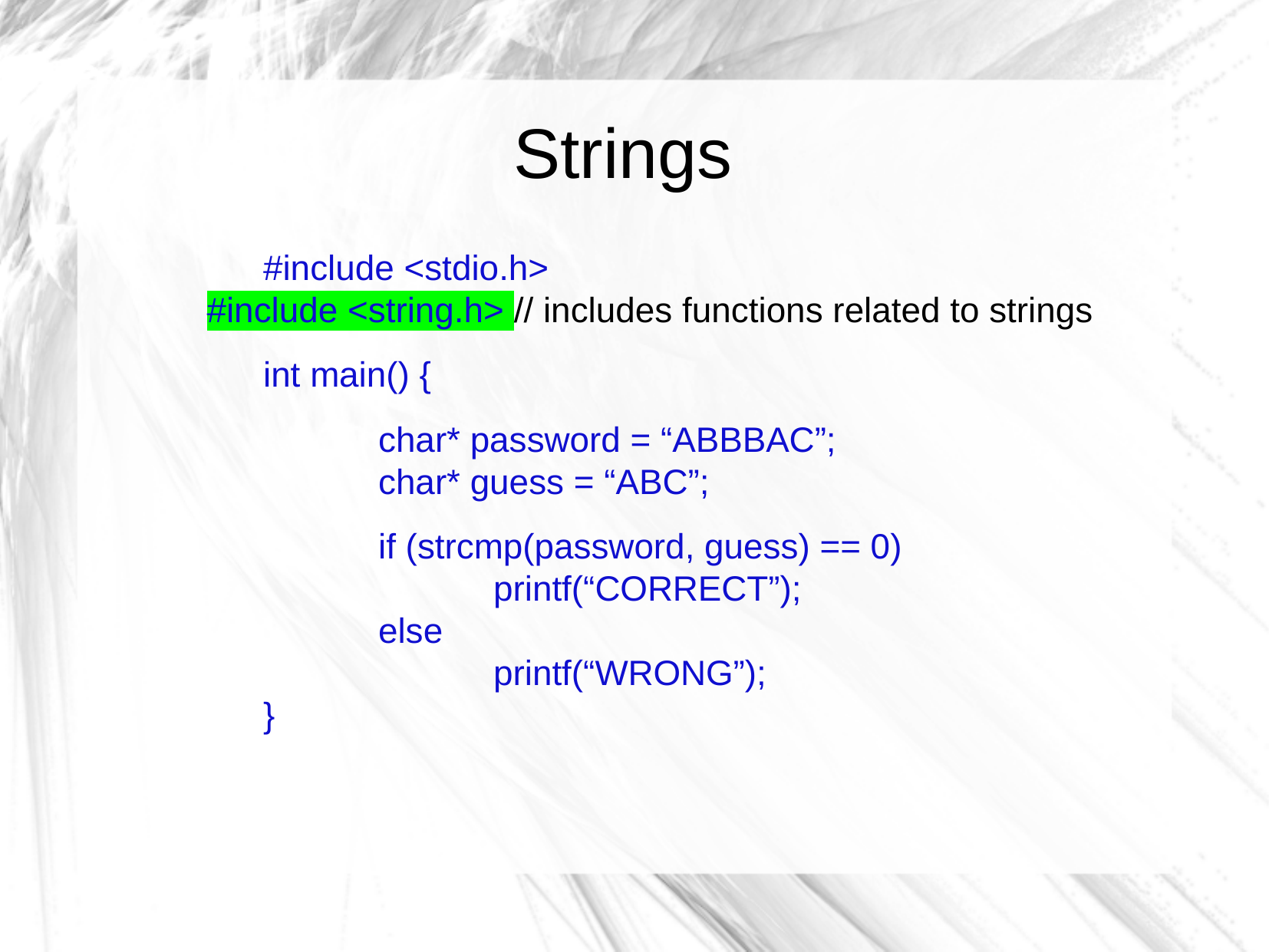

Strings
	#include <stdio.h>
      #include <string.h> // includes functions related to strings
	int main() {
		char* password = “ABBBAC”;
		char* guess = “ABC”;
		if (strcmp(password, guess) == 0)
			printf(“CORRECT”);
		else
			printf(“WRONG”);
	}